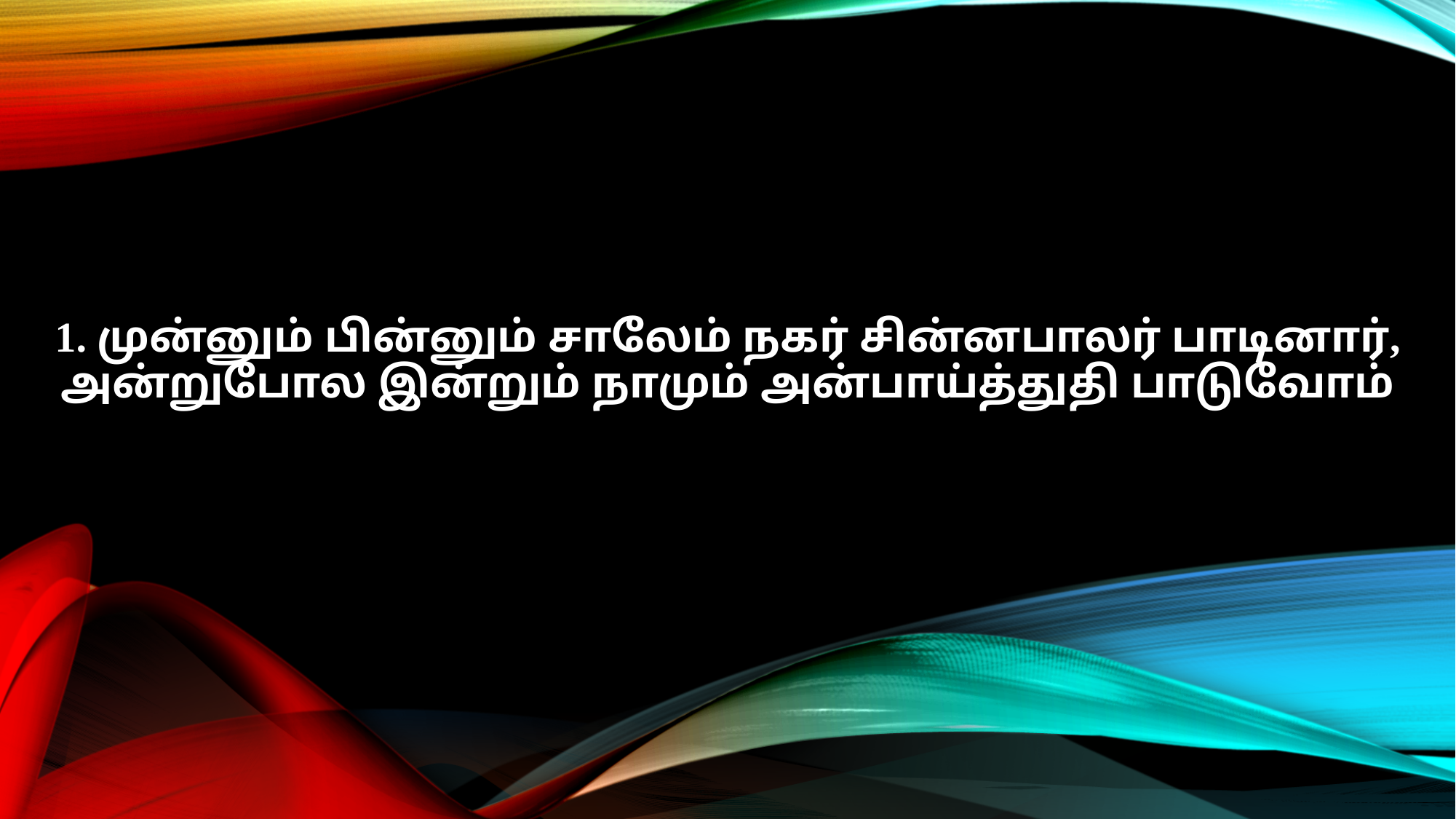

1. முன்னும் பின்னும் சாலேம் நகர் சின்னபாலர் பாடினார்,
அன்றுபோல இன்றும் நாமும் அன்பாய்த்துதி பாடுவோம்